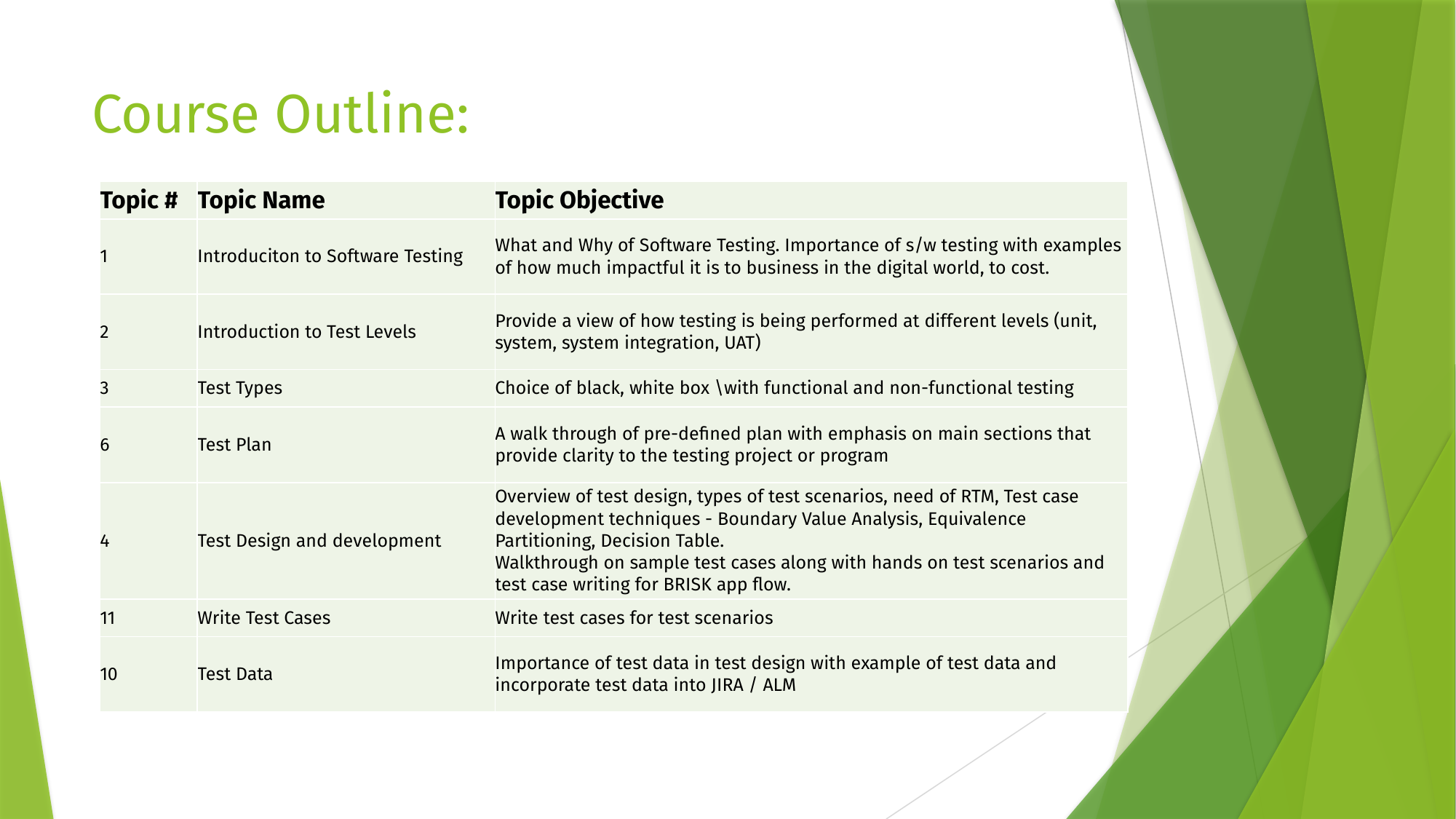

# Course Outline:
| Topic # | Topic Name | Topic Objective |
| --- | --- | --- |
| 1 | Introduciton to Software Testing | What and Why of Software Testing. Importance of s/w testing with examples of how much impactful it is to business in the digital world, to cost. |
| 2 | Introduction to Test Levels | Provide a view of how testing is being performed at different levels (unit, system, system integration, UAT) |
| 3 | Test Types | Choice of black, white box \with functional and non-functional testing |
| 6 | Test Plan | A walk through of pre-defined plan with emphasis on main sections that provide clarity to the testing project or program |
| 4 | Test Design and development | Overview of test design, types of test scenarios, need of RTM, Test case development techniques - Boundary Value Analysis, Equivalence Partitioning, Decision Table. Walkthrough on sample test cases along with hands on test scenarios and test case writing for BRISK app flow. |
| 11 | Write Test Cases | Write test cases for test scenarios |
| 10 | Test Data | Importance of test data in test design with example of test data and incorporate test data into JIRA / ALM |